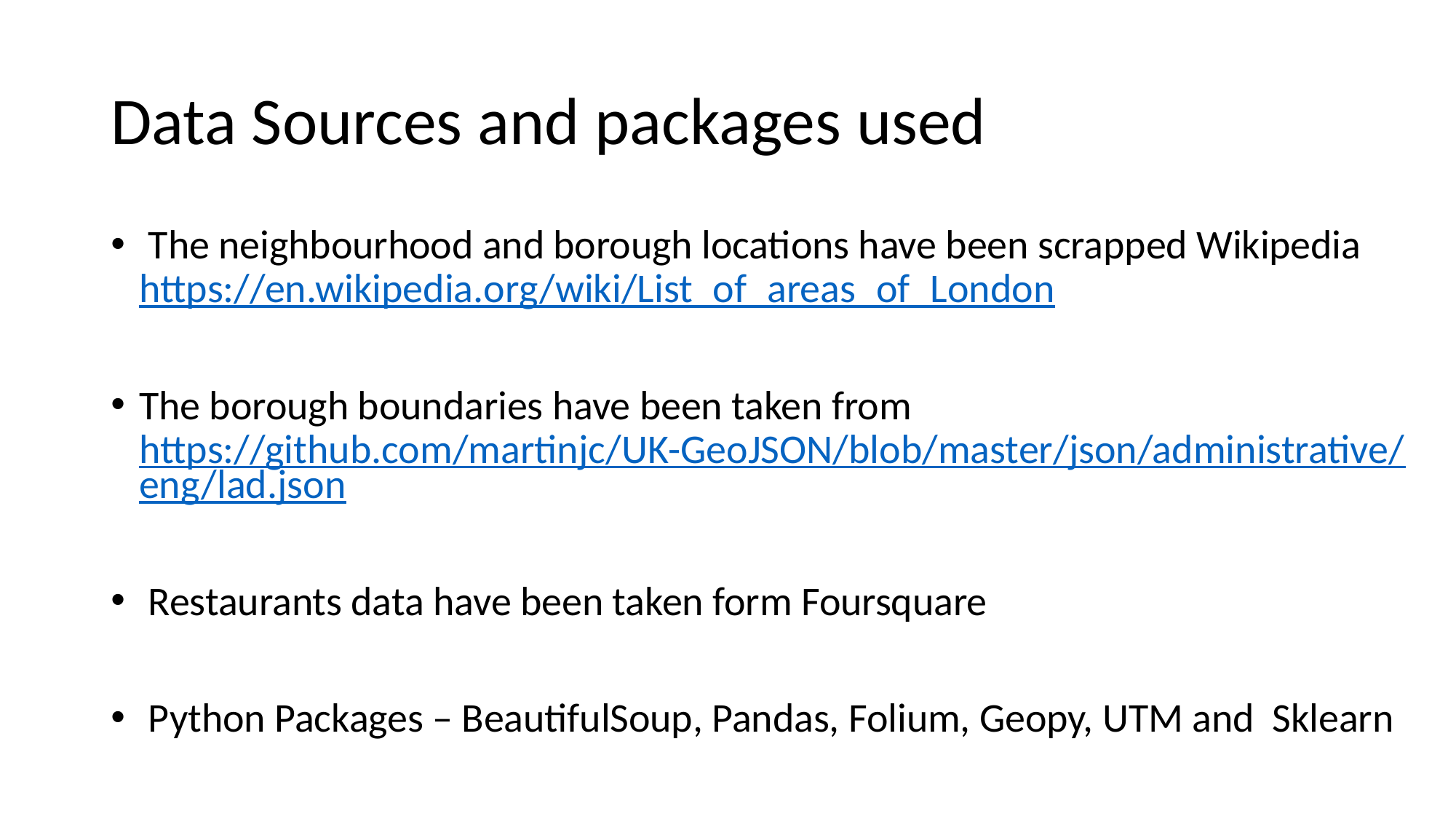

# Data Sources and packages used
 The neighbourhood and borough locations have been scrapped Wikipedia https://en.wikipedia.org/wiki/List_of_areas_of_London

The borough boundaries have been taken from https://github.com/martinjc/UK-GeoJSON/blob/master/json/administrative/eng/lad.json

 Restaurants data have been taken form Foursquare

 Python Packages – BeautifulSoup, Pandas, Folium, Geopy, UTM and  Sklearn